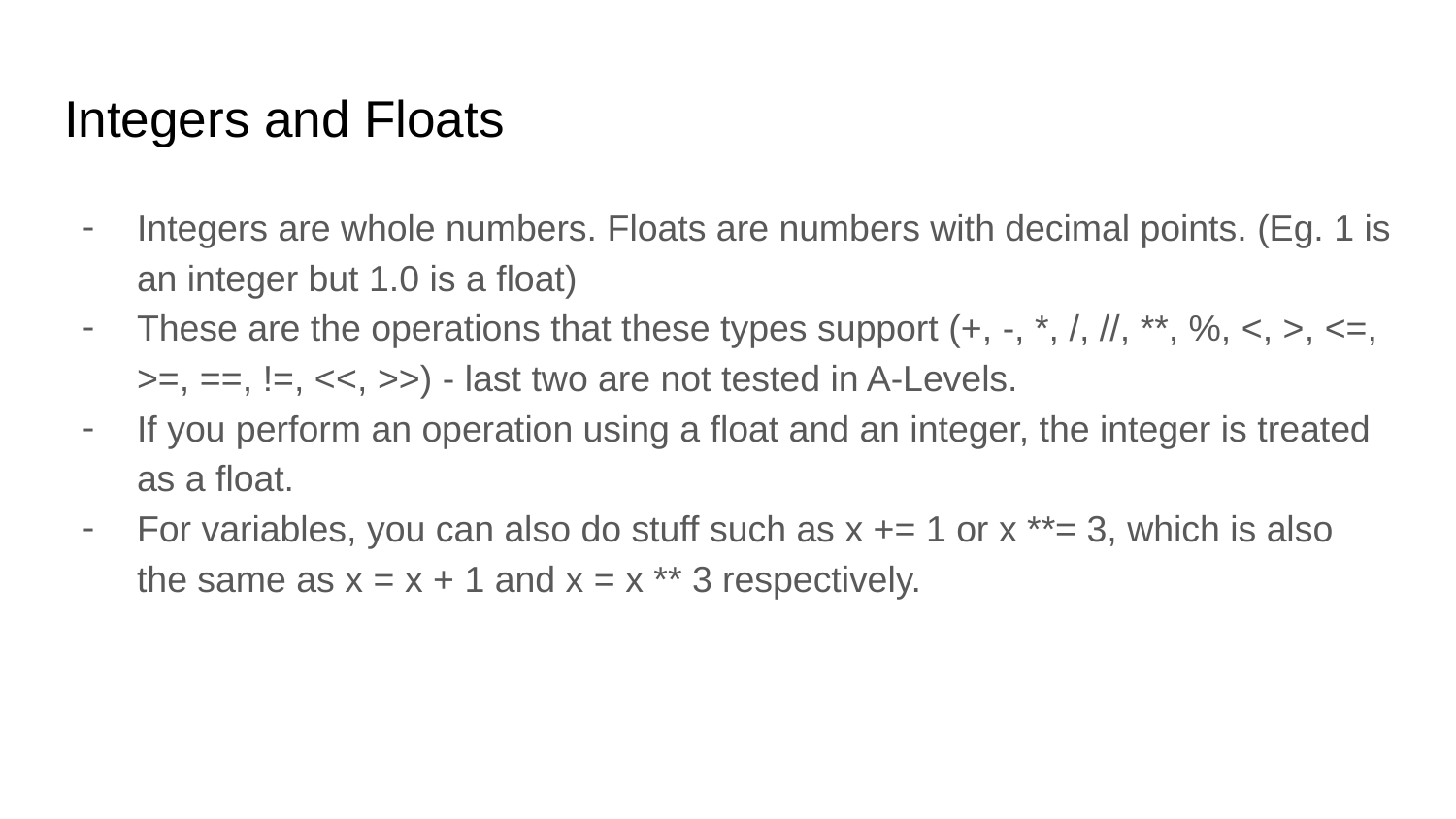

# Integers and Floats
Integers are whole numbers. Floats are numbers with decimal points. (Eg. 1 is an integer but 1.0 is a float)
These are the operations that these types support (+, -, *, /, //, **, %, <, >, <=, >=, ==, !=, <<, >>) - last two are not tested in A-Levels.
If you perform an operation using a float and an integer, the integer is treated as a float.
For variables, you can also do stuff such as x += 1 or x **= 3, which is also the same as x = x + 1 and x = x ** 3 respectively.